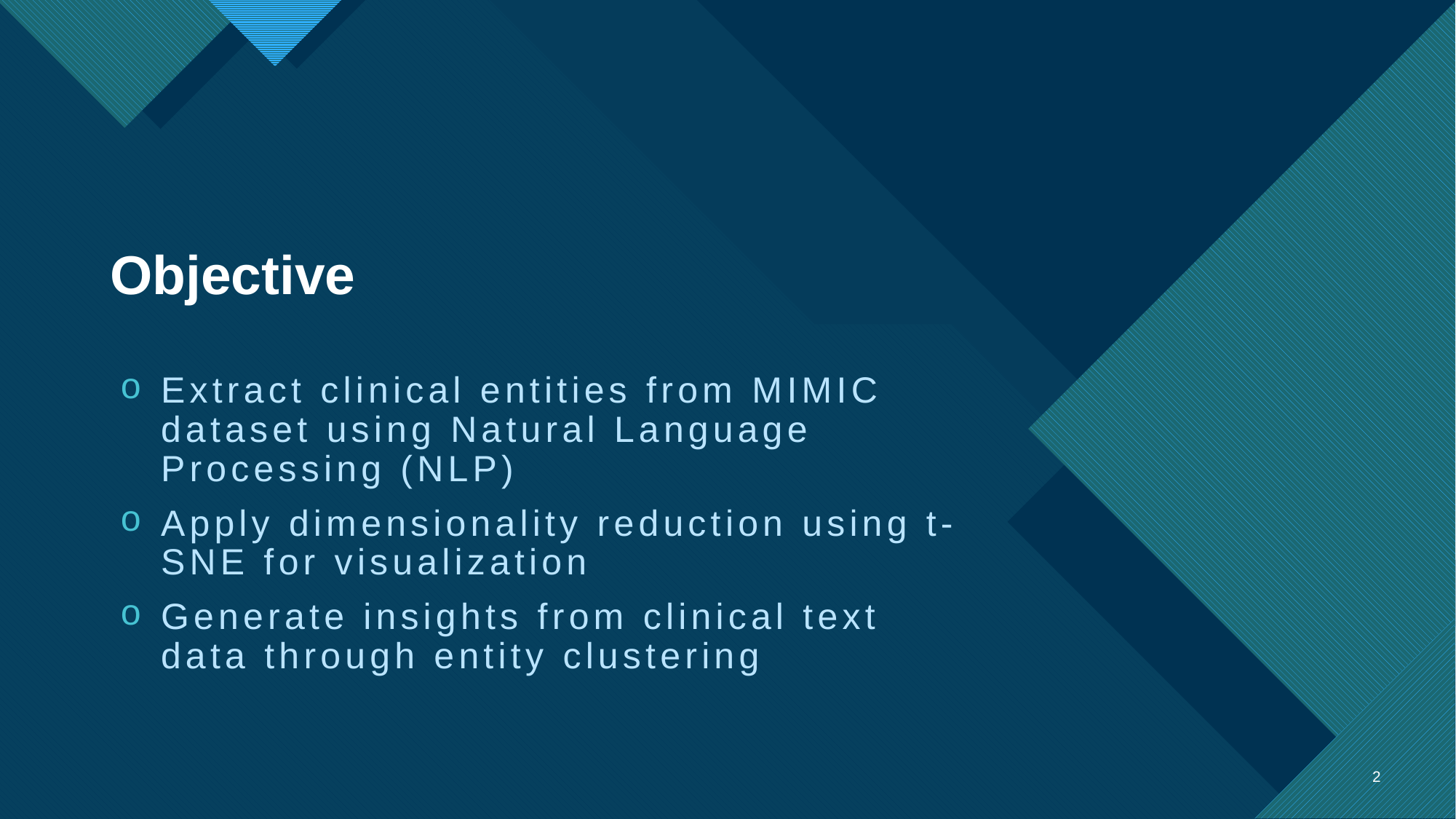

# Objective
Extract clinical entities from MIMIC dataset using Natural Language Processing (NLP)
Apply dimensionality reduction using t-SNE for visualization
Generate insights from clinical text data through entity clustering

2